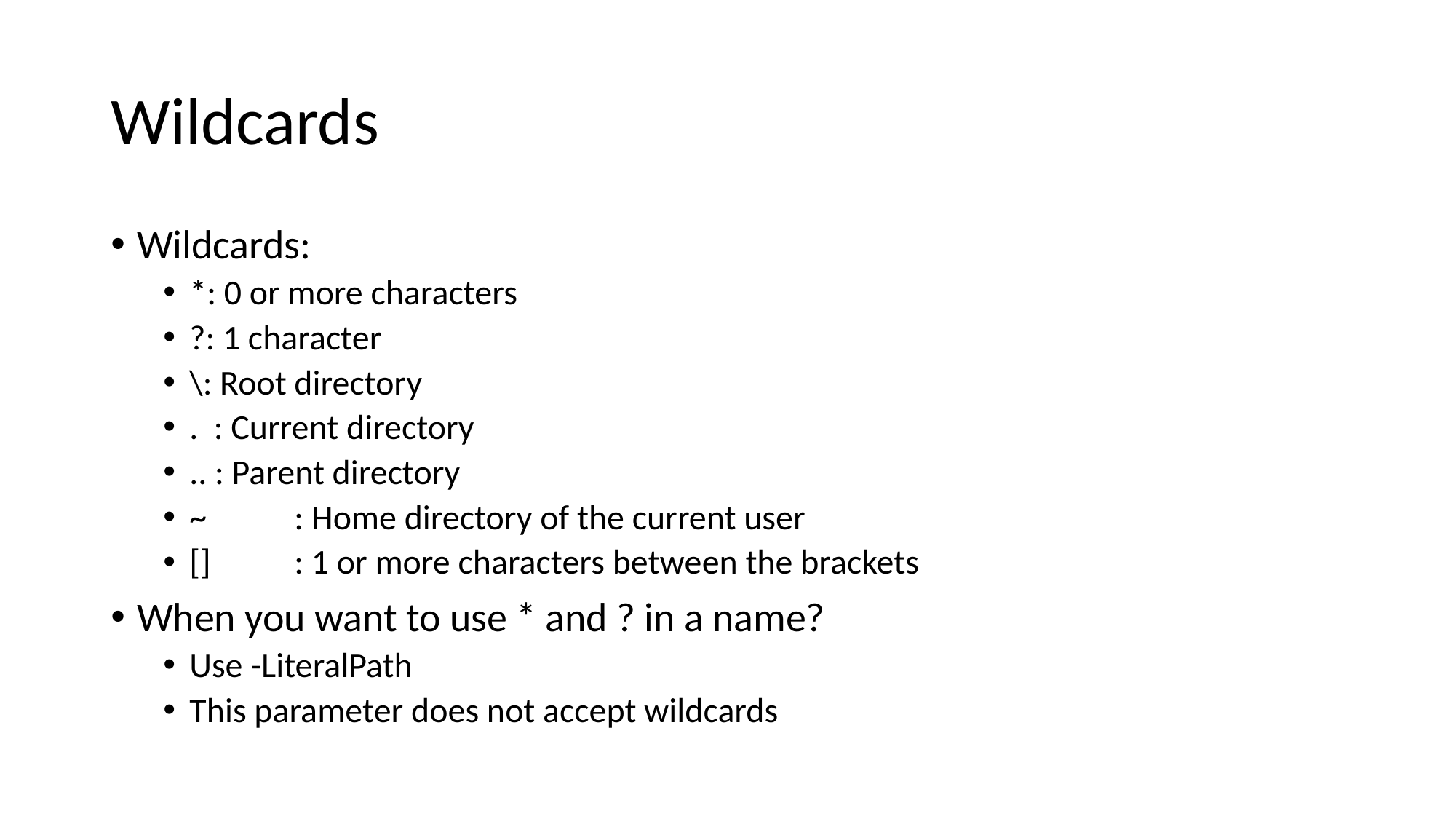

# Wildcards
Wildcards:
*: 0 or more characters
?: 1 character
\: Root directory
.  : Current directory
.. : Parent directory
~	: Home directory of the current user
[]	: 1 or more characters between the brackets
When you want to use * and ? in a name?
Use -LiteralPath
This parameter does not accept wildcards